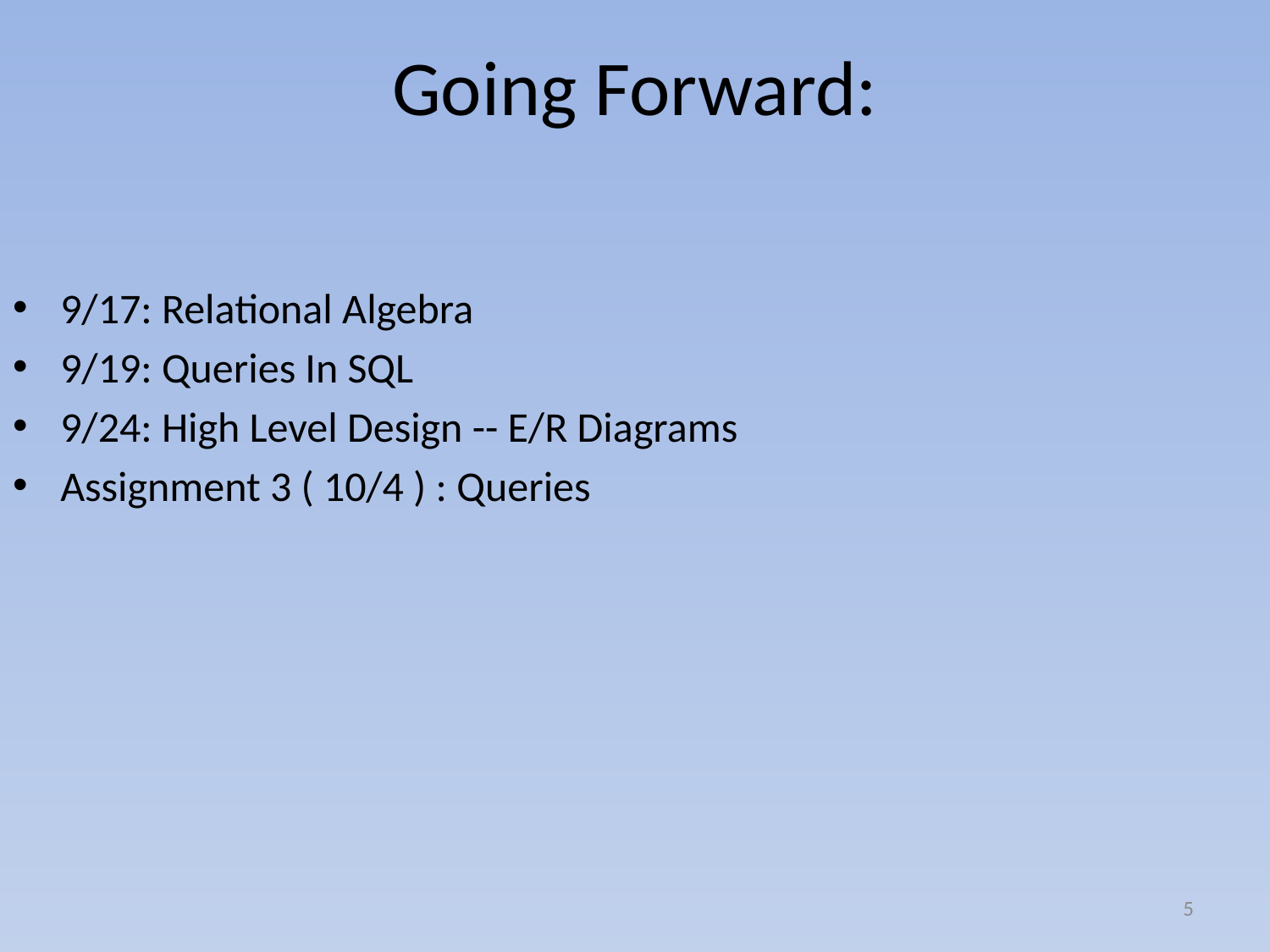

# Going Forward:
9/17: Relational Algebra
9/19: Queries In SQL
9/24: High Level Design -- E/R Diagrams
Assignment 3 ( 10/4 ) : Queries

5